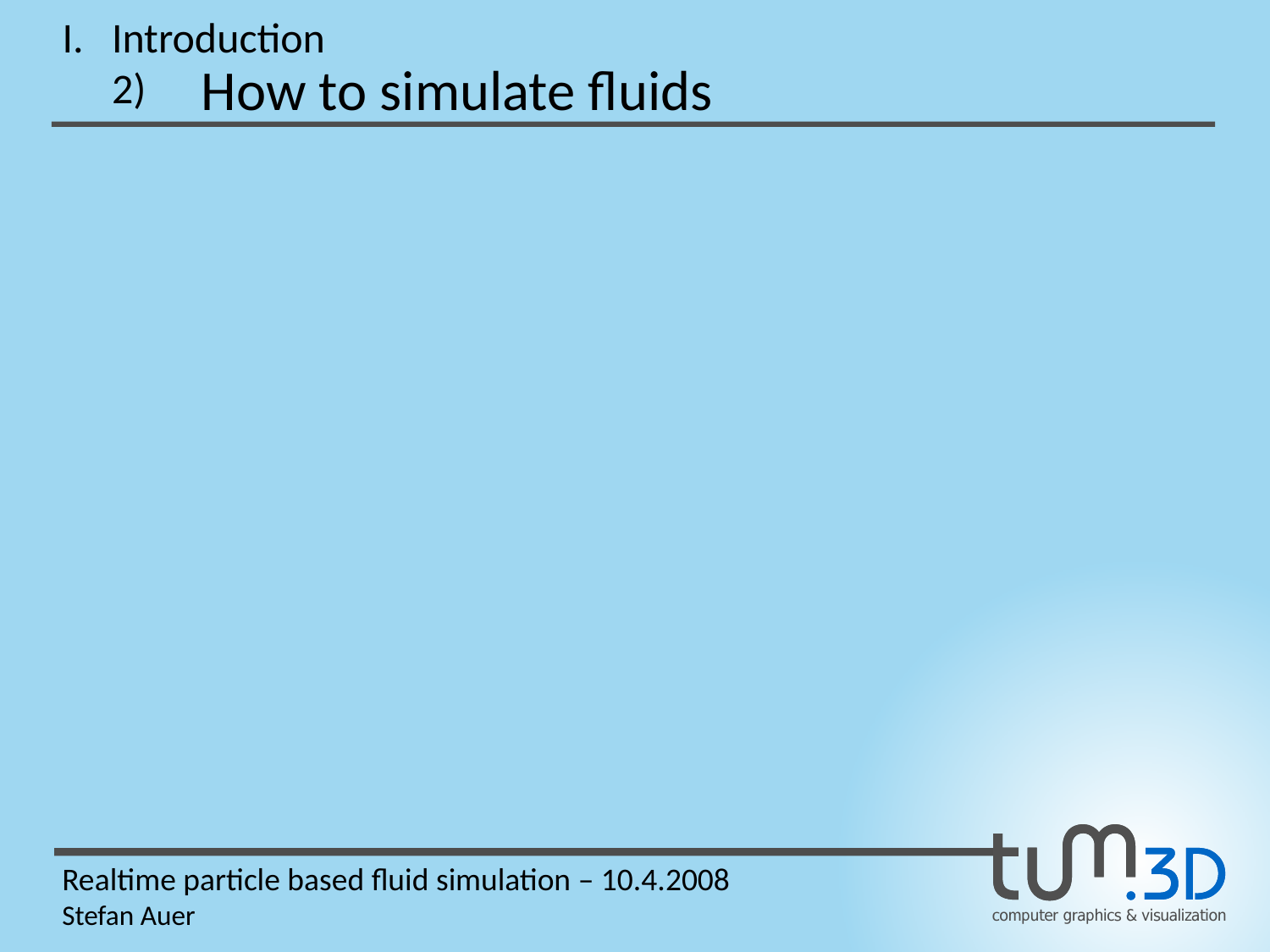

I.
Introduction
How to simulate fluids
2)